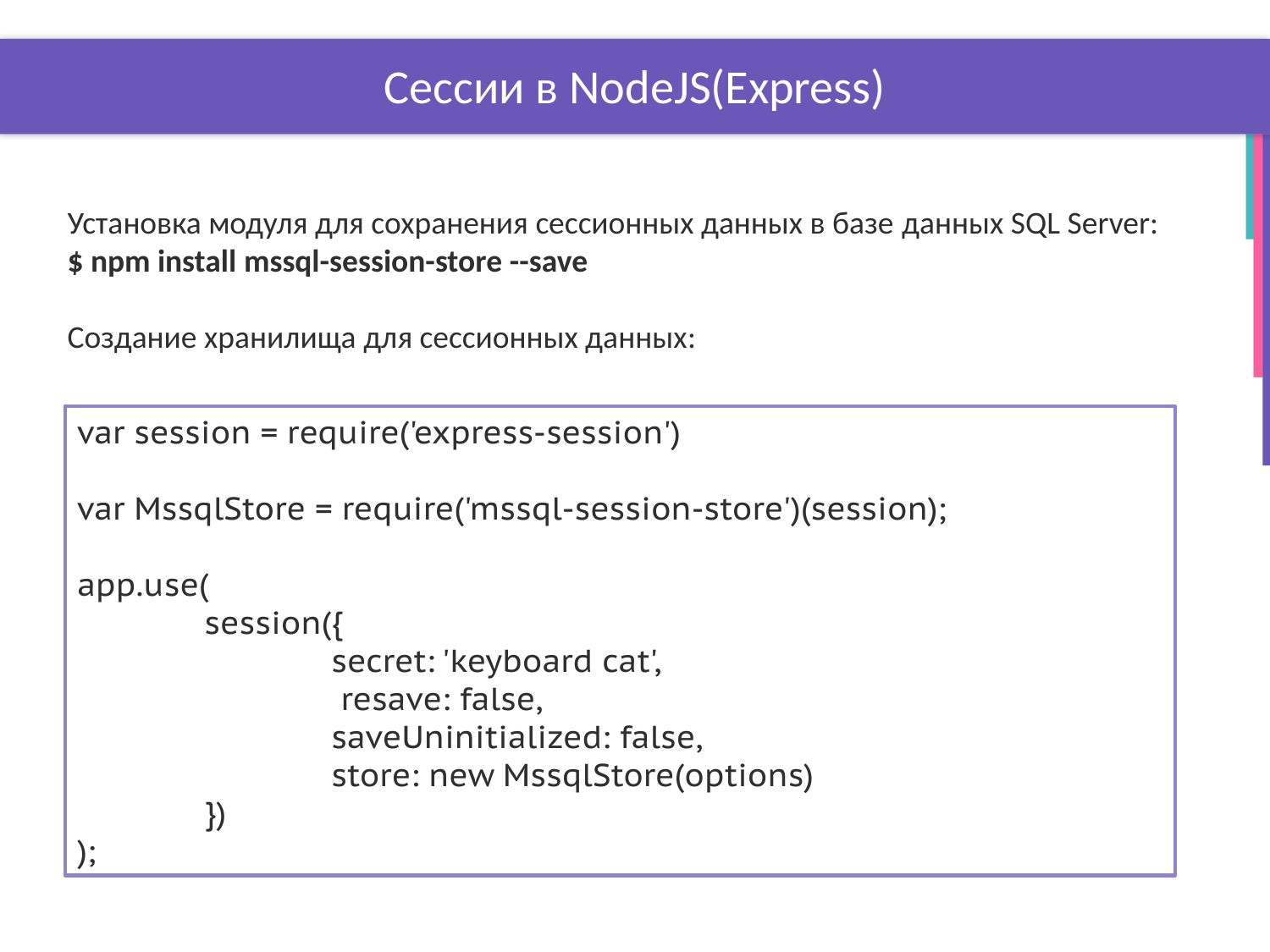

# Сессии в NodeJS(Express)
Установка модуля для сохранения сессионных данных в базе данных SQL Server:  $ npm install mssql-session-store --save

Создание хранилища для сессионных данных:

var session = require('express-session')

var MssqlStore = require('mssql-session-store')(session);

app.use(
	session({
	secret: 'keyboard cat',
	 resave: false,
	saveUninitialized: false,
	store: new MssqlStore(options)
	})
);